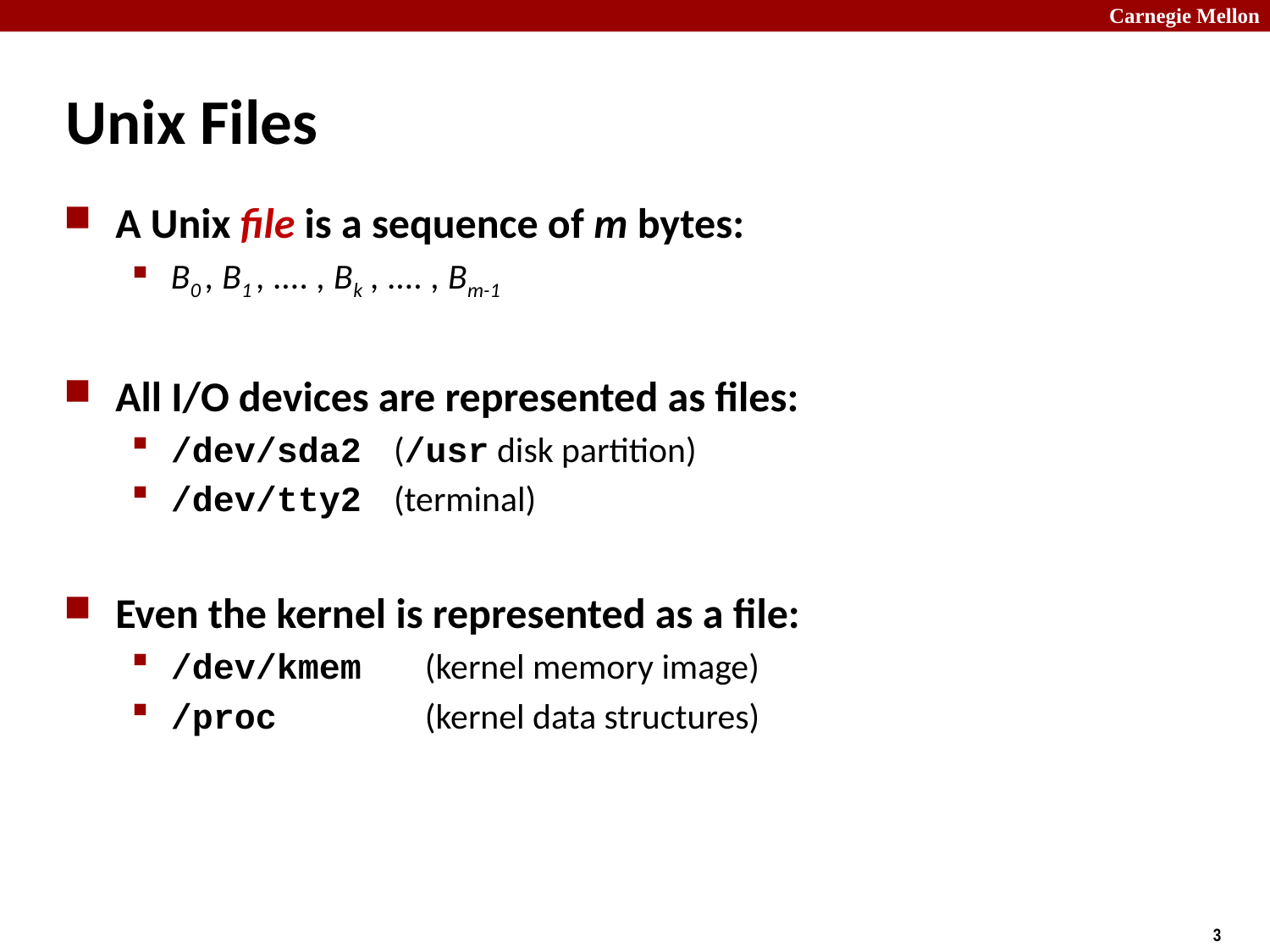

# Unix Files
A Unix file is a sequence of m bytes:
B0 , B1 , .... , Bk , .... , Bm-1

All I/O devices are represented as files:
/dev/sda2    (/usr disk partition)
/dev/tty2    (terminal)

Even the kernel is represented as a file:
/dev/kmem 	(kernel memory image)
/proc             	(kernel data structures)